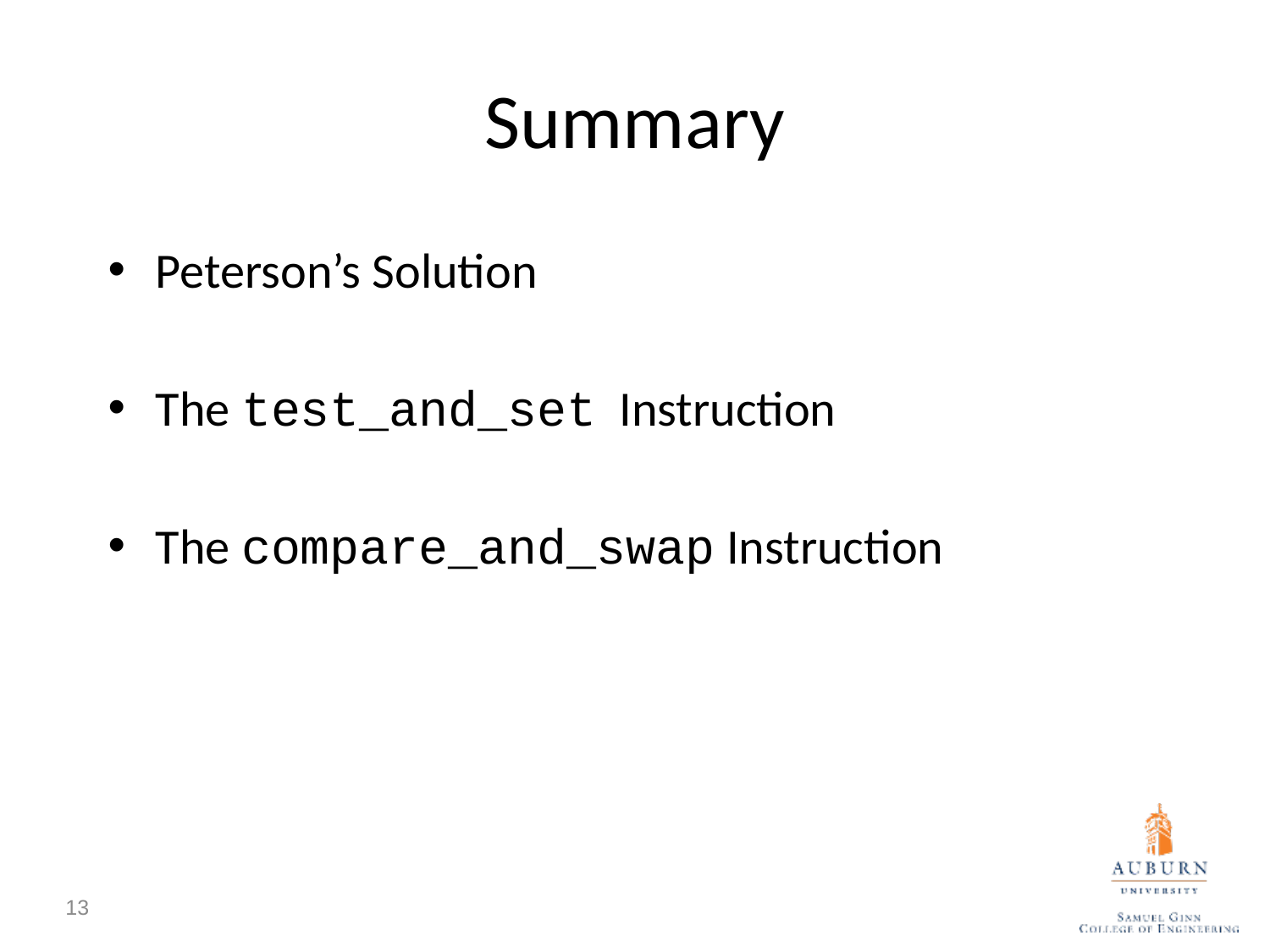

# Summary
Peterson’s Solution

The test_and_set  Instruction

The compare_and_swap Instruction

13